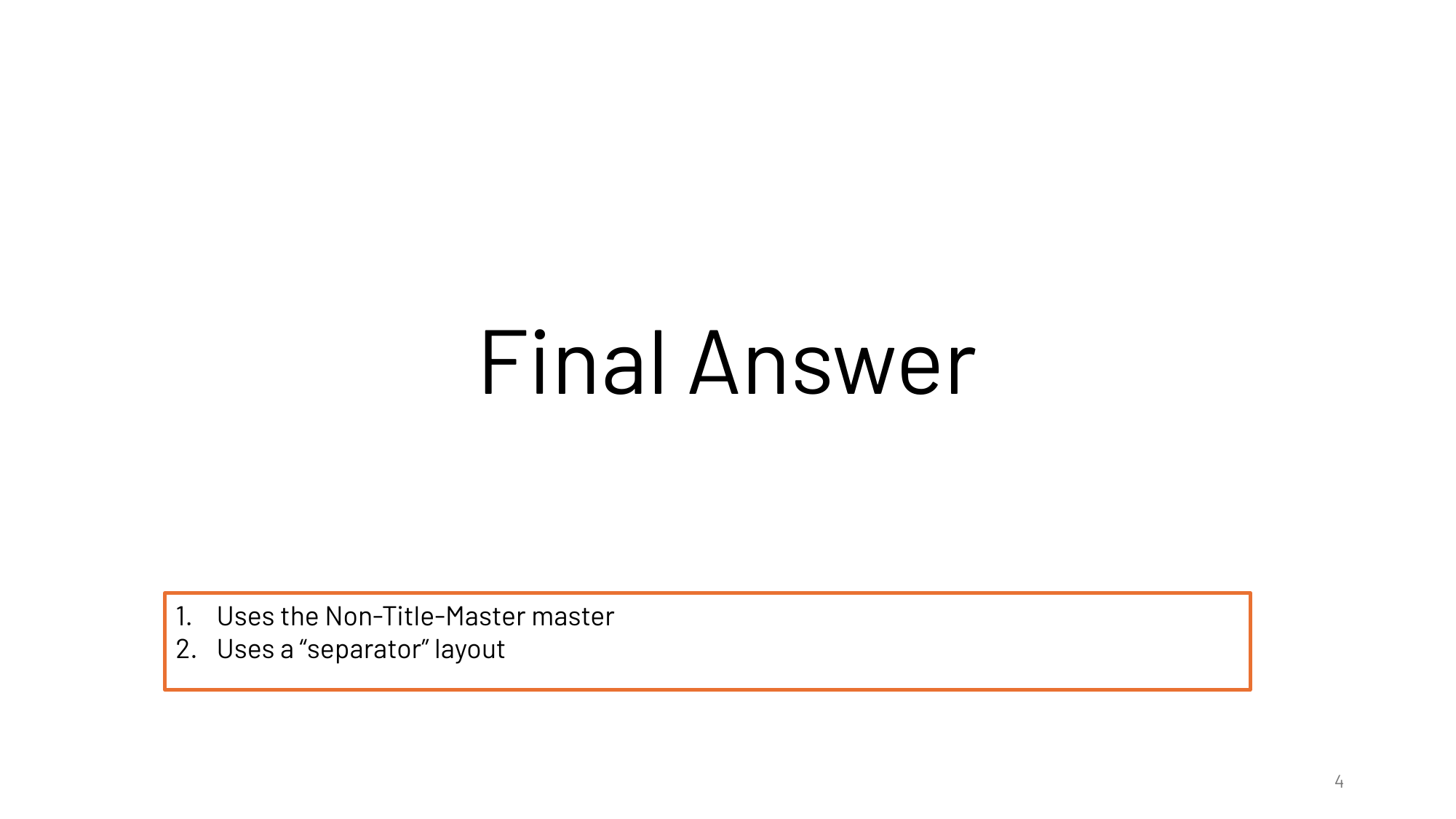

# Final Answer
Uses the Non-Title-Master master
Uses a “separator” layout
4